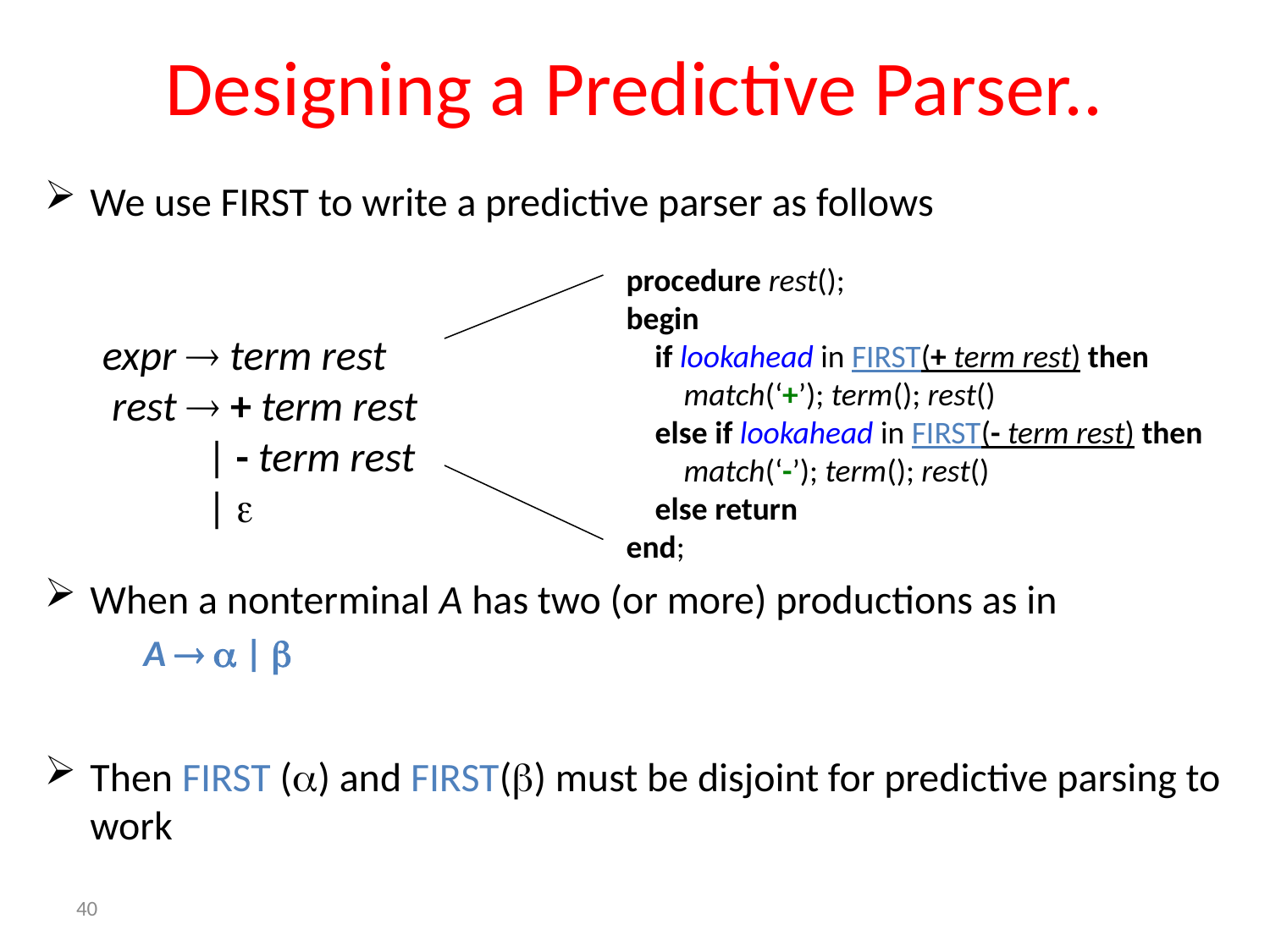

# Designing a Predictive Parser..
We use FIRST to write a predictive parser as follows

When a nonterminal A has two (or more) productions as in
			A → α | β

Then FIRST (α) and FIRST(β) must be disjoint for predictive parsing to work

procedure rest();
begin
    if lookahead in FIRST(+ term rest) then
        match(‘+’); term(); rest()
    else if lookahead in FIRST(- term rest) then
        match(‘-’); term(); rest()
    else return
end;

expr → term rest
 rest → + term rest
           | - term rest
           | ε

40